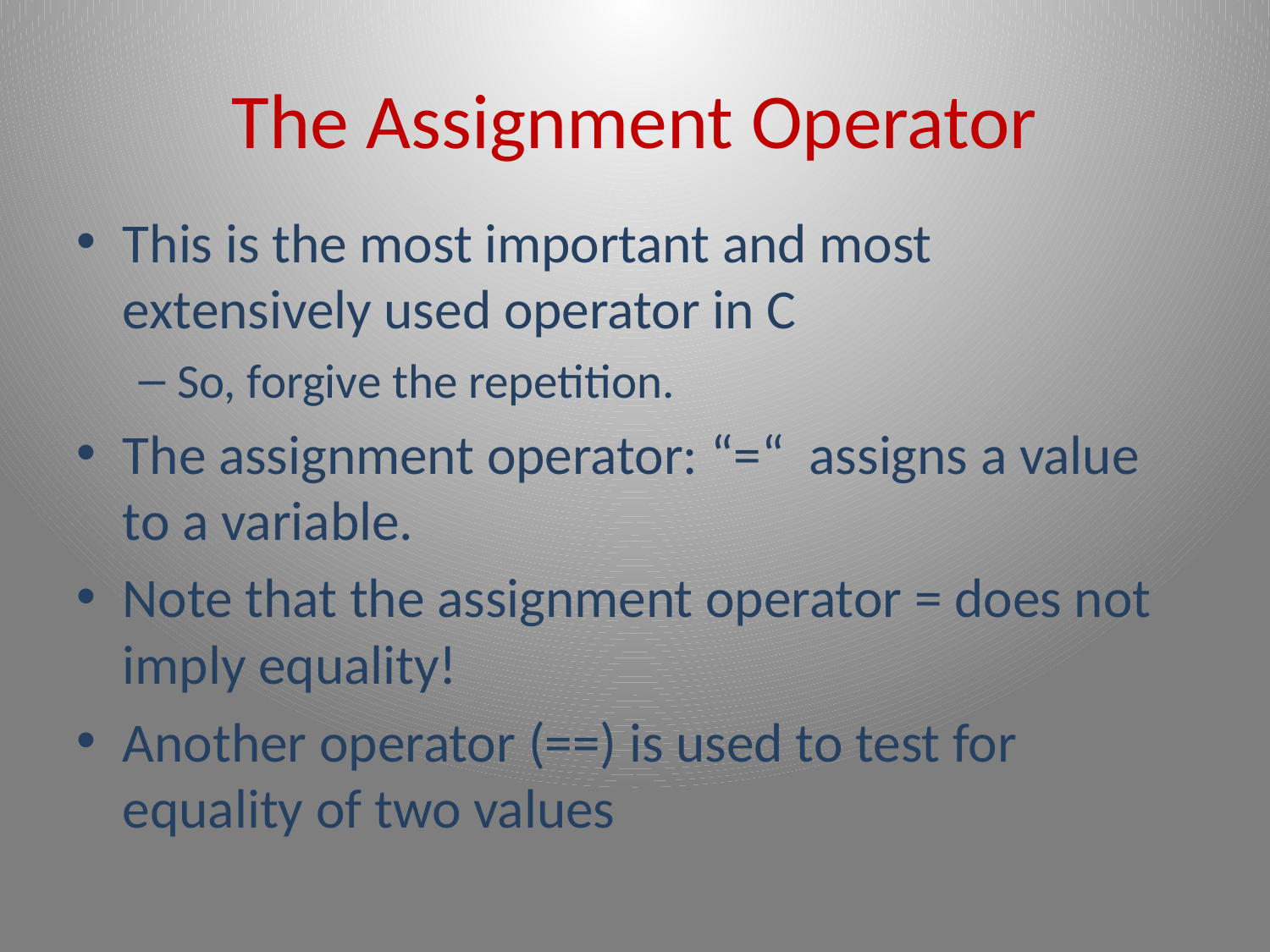

# The Assignment Operator
This is the most important and most extensively used operator in C
So, forgive the repetition.
The assignment operator: “=“  assigns a value to a variable.
Note that the assignment operator = does not imply equality!
Another operator (==) is used to test for equality of two values